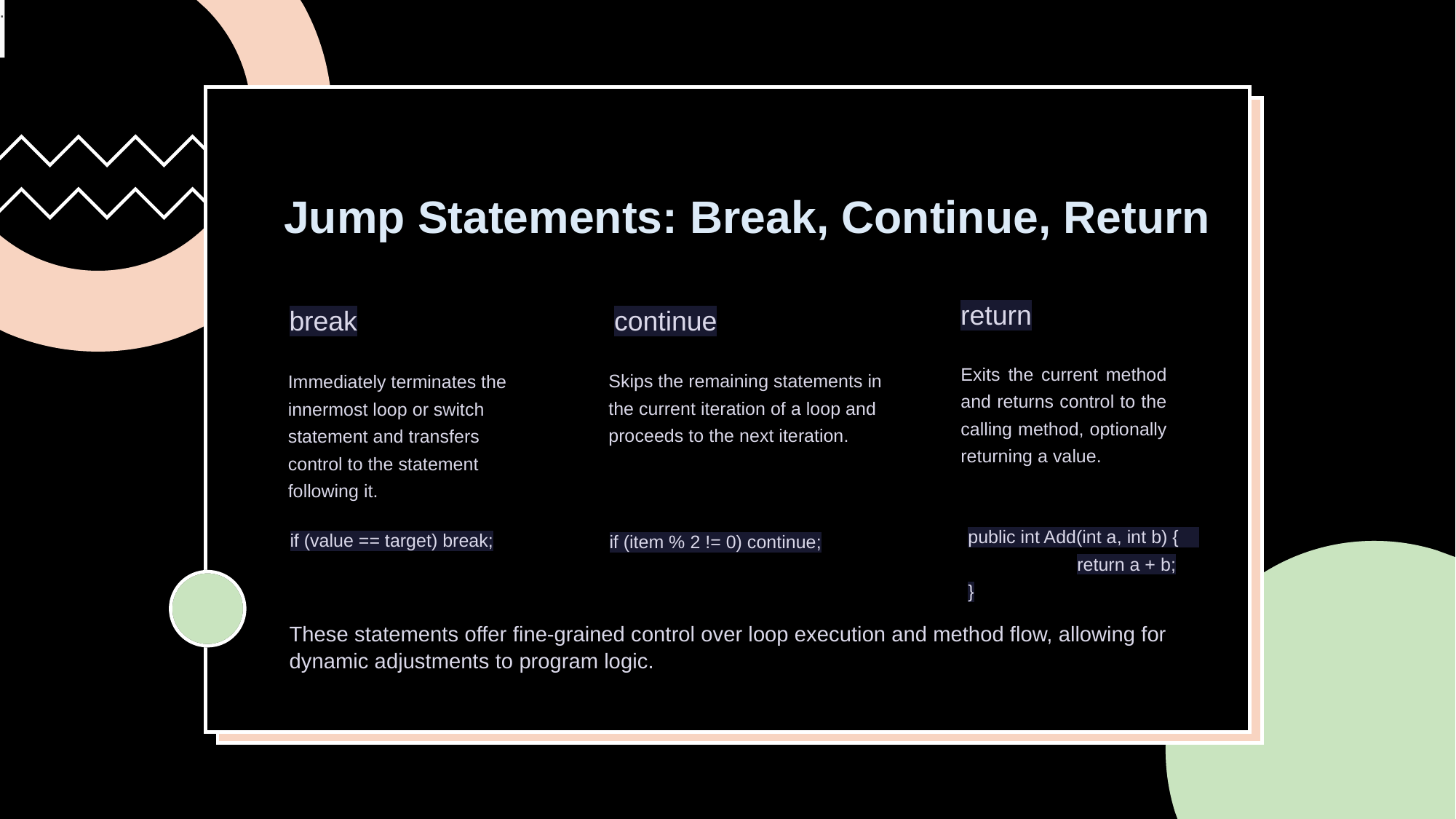

.

.

Jump Statements: Break, Continue, Return

Conditional Statements: If, Else If, Else
return
break
continue
Exits the current method and returns control to the calling method, optionally returning a value.

Skips the remaining statements in the current iteration of a loop and proceeds to the next iteration.
Immediately terminates the innermost loop or switch statement and transfers control to the statement following it.
public int Add(int a, int b) {
	return a + b;
}
if (value == target) break;
if (item % 2 != 0) continue;

These statements offer fine-grained control over loop execution and method flow, allowing for
dynamic adjustments to program logic.